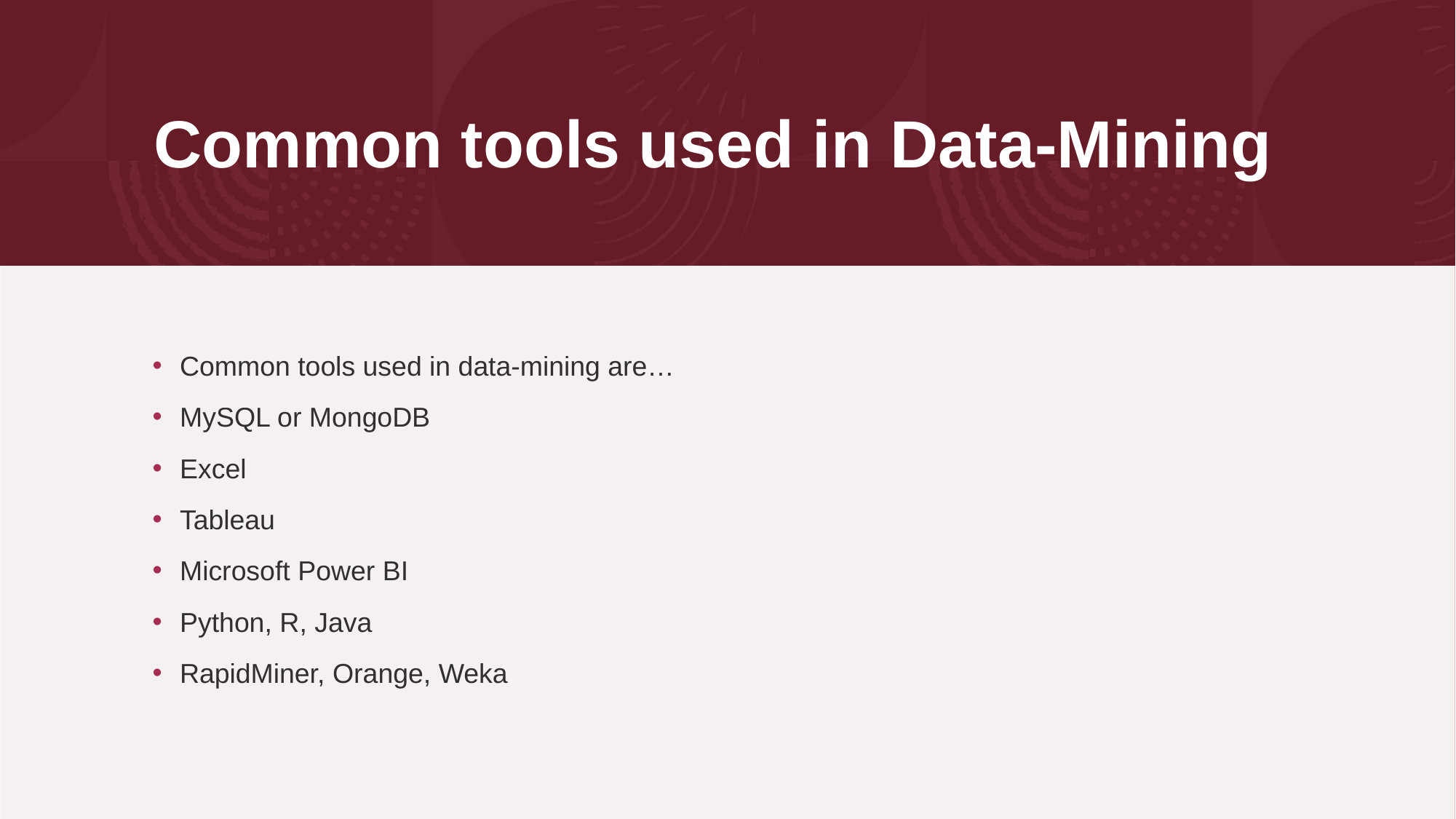

# Common tools used in Data-Mining
Common tools used in data-mining are…
MySQL or MongoDB
Excel
Tableau
Microsoft Power BI
Python, R, Java
RapidMiner, Orange, Weka